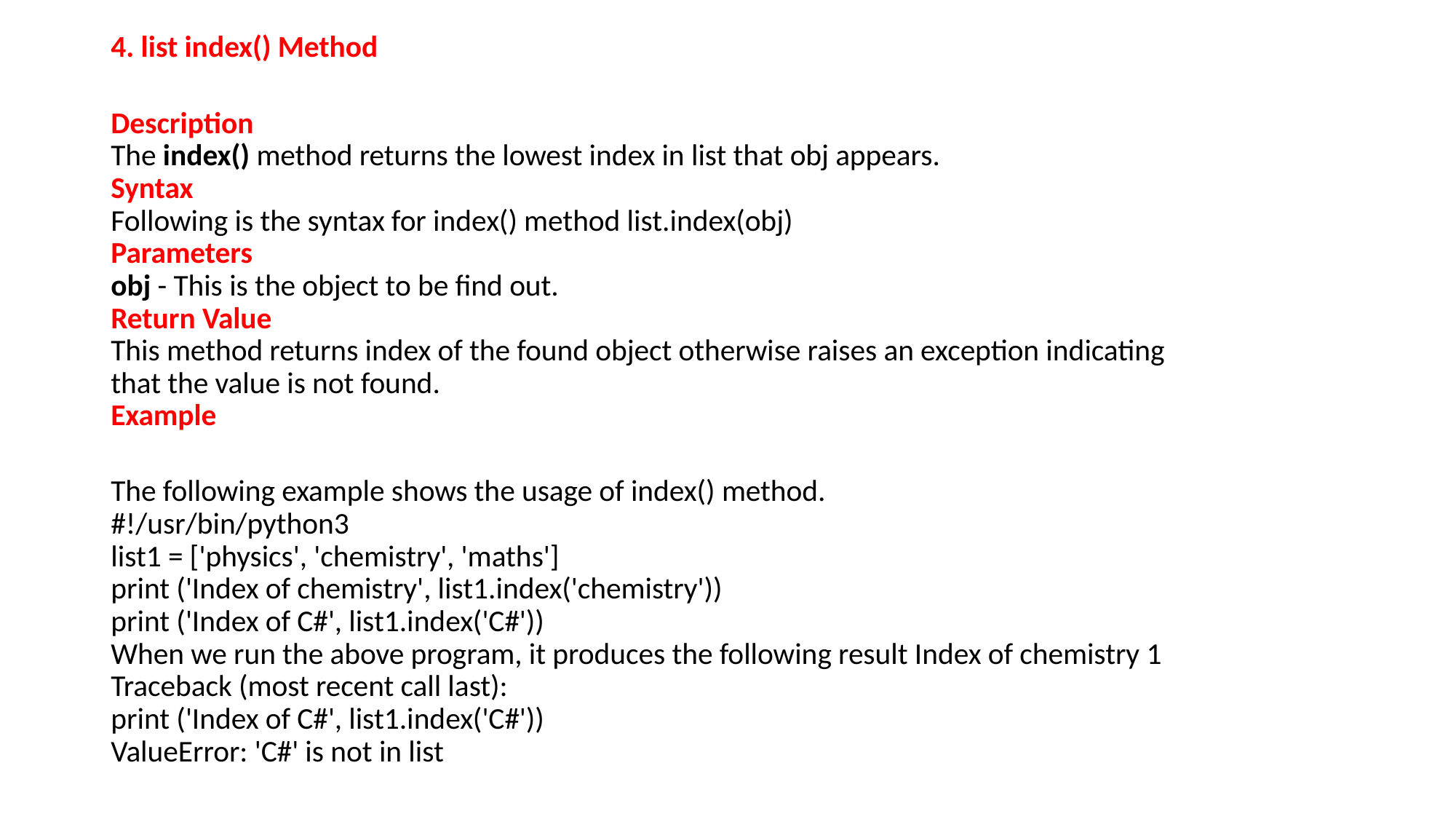

4. list index() Method
Description
The index() method returns the lowest index in list that obj appears.
Syntax
Following is the syntax for index() method list.index(obj)
Parameters
obj - This is the object to be find out.
Return Value
This method returns index of the found object otherwise raises an exception indicating
that the value is not found.
Example
The following example shows the usage of index() method.
#!/usr/bin/python3
list1 = ['physics', 'chemistry', 'maths']
print ('Index of chemistry', list1.index('chemistry'))
print ('Index of C#', list1.index('C#'))
When we run the above program, it produces the following result Index of chemistry 1
Traceback (most recent call last):
print ('Index of C#', list1.index('C#'))
ValueError: 'C#' is not in list